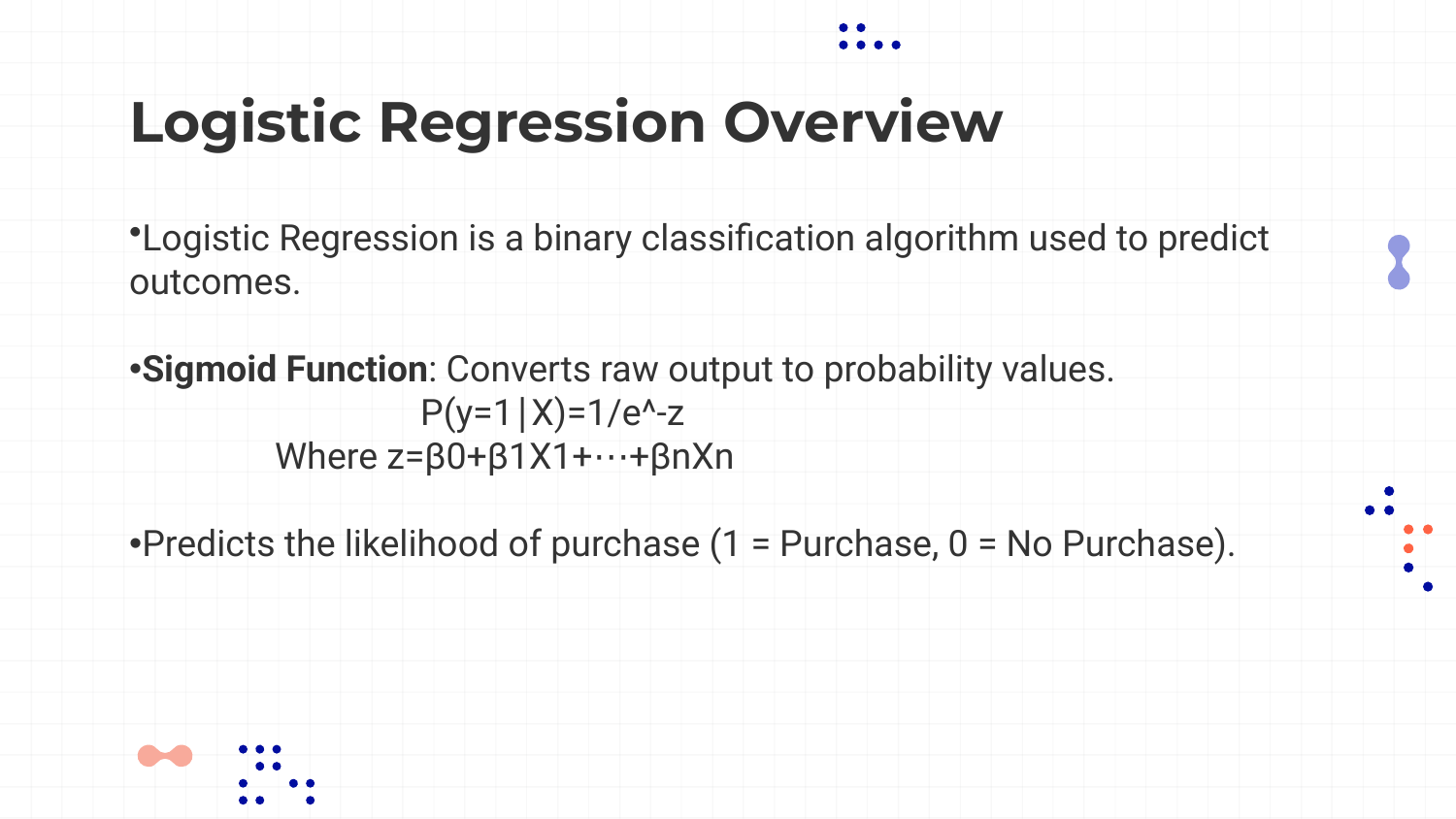

# Logistic Regression Overview

Logistic Regression is a binary classification algorithm used to predict outcomes.

Sigmoid Function: Converts raw output to probability values. 				P(y=1∣X)=1/e^-z
	Where z=β0+β1X1+⋯+βnXn

Predicts the likelihood of purchase (1 = Purchase, 0 = No Purchase).